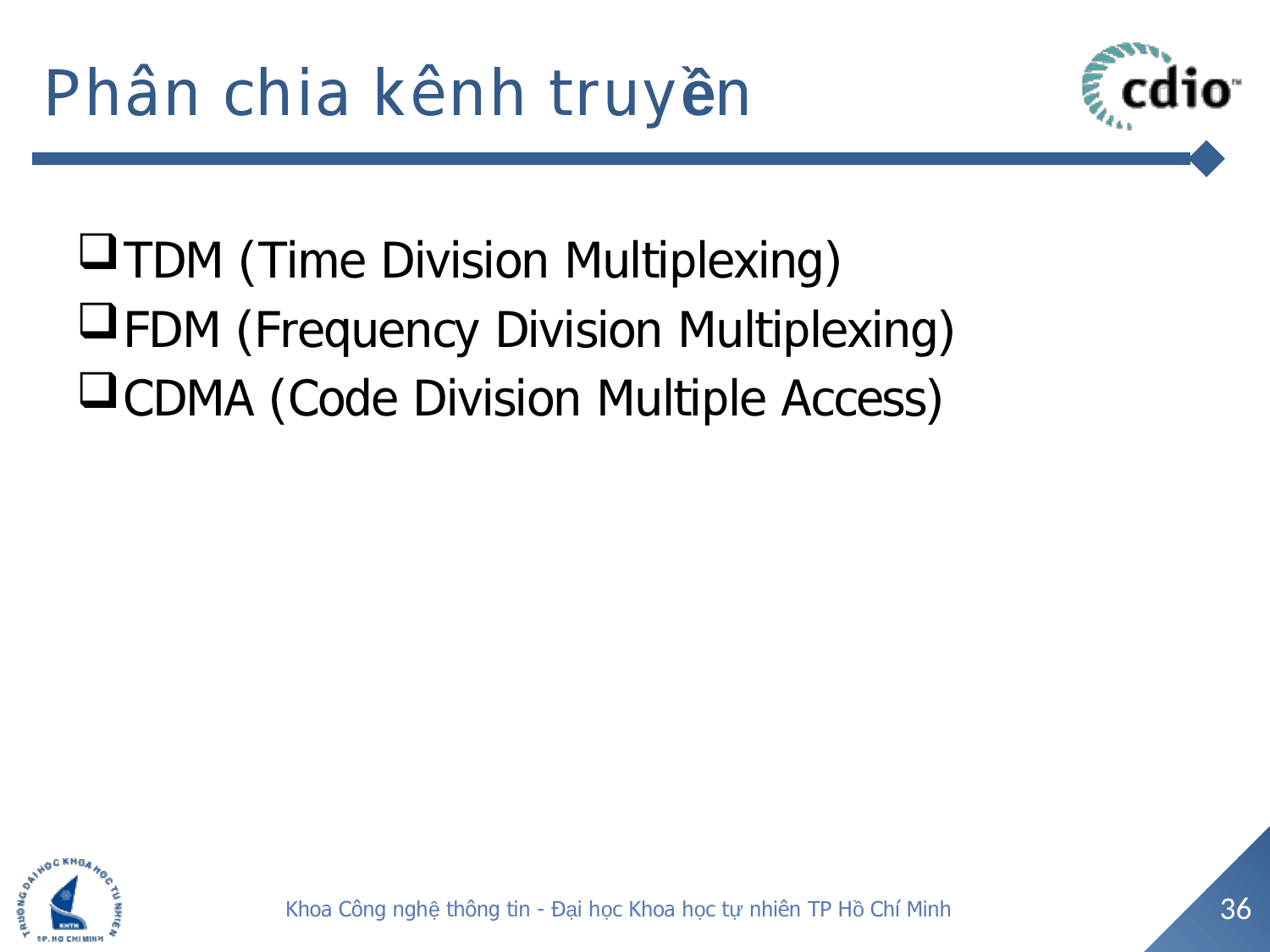

# Phân chia kênh truyền
TDM (Time Division Multiplexing)
FDM (Frequency Division Multiplexing)
CDMA (Code Division Multiple Access)
36
Khoa Công nghệ thông tin - Đại học Khoa học tự nhiên TP Hồ Chí Minh